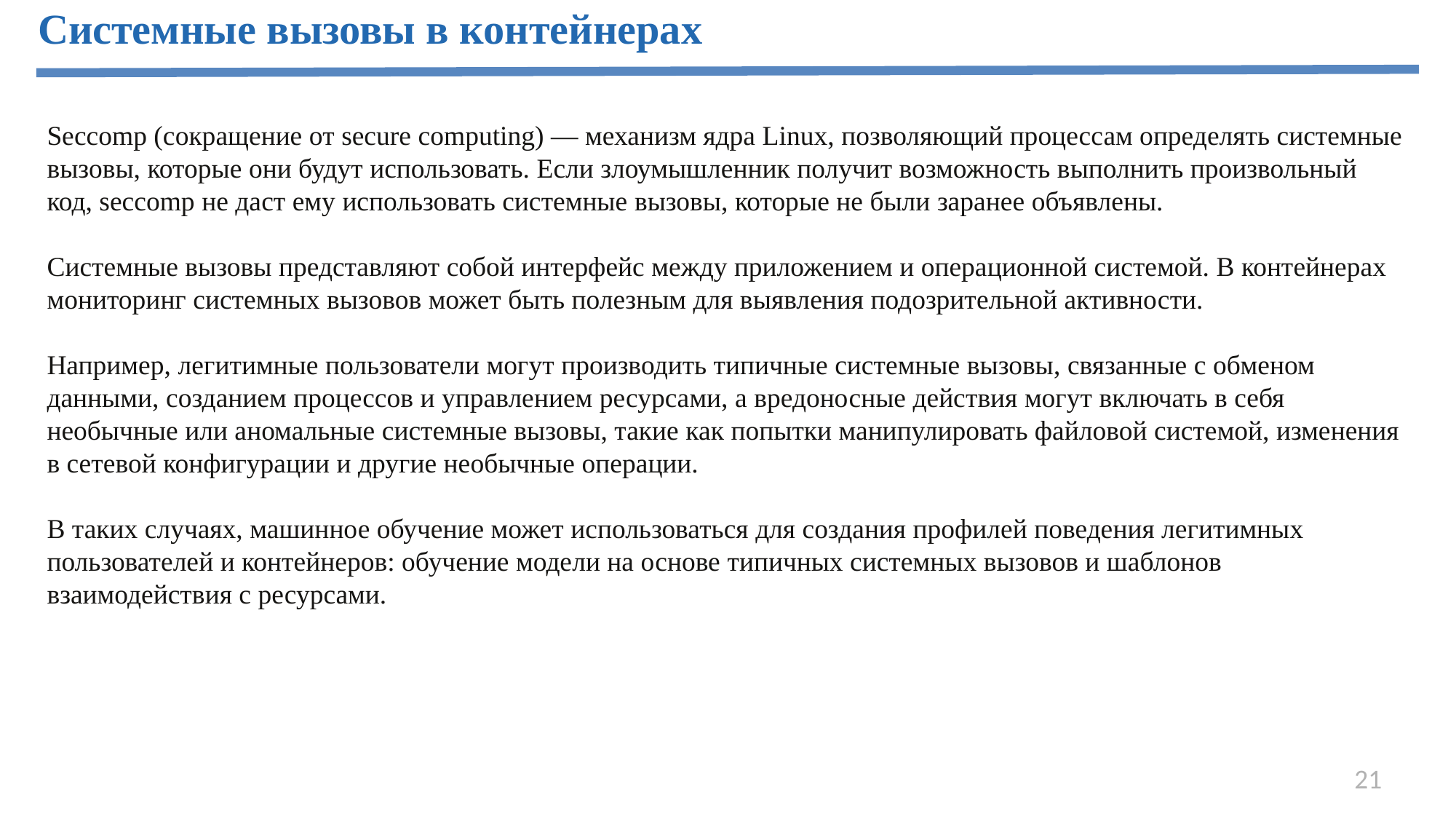

Системные вызовы в контейнерах

Seccomp (сокращение от secure computing) — механизм ядра Linuх, позволяющий процессам определять системные вызовы, которые они будут использовать. Если злоумышленник получит возможность выполнить произвольный код, seccomp не даст ему использовать системные вызовы, которые не были заранее объявлены.

Системные вызовы представляют собой интерфейс между приложением и операционной системой. В контейнерах мониторинг системных вызовов может быть полезным для выявления подозрительной активности.

Например, легитимные пользователи могут производить типичные системные вызовы, связанные с обменом данными, созданием процессов и управлением ресурсами, а вредоносные действия могут включать в себя необычные или аномальные системные вызовы, такие как попытки манипулировать файловой системой, изменения в сетевой конфигурации и другие необычные операции.

В таких случаях, машинное обучение может использоваться для создания профилей поведения легитимных пользователей и контейнеров: обучение модели на основе типичных системных вызовов и шаблонов взаимодействия с ресурсами.
21